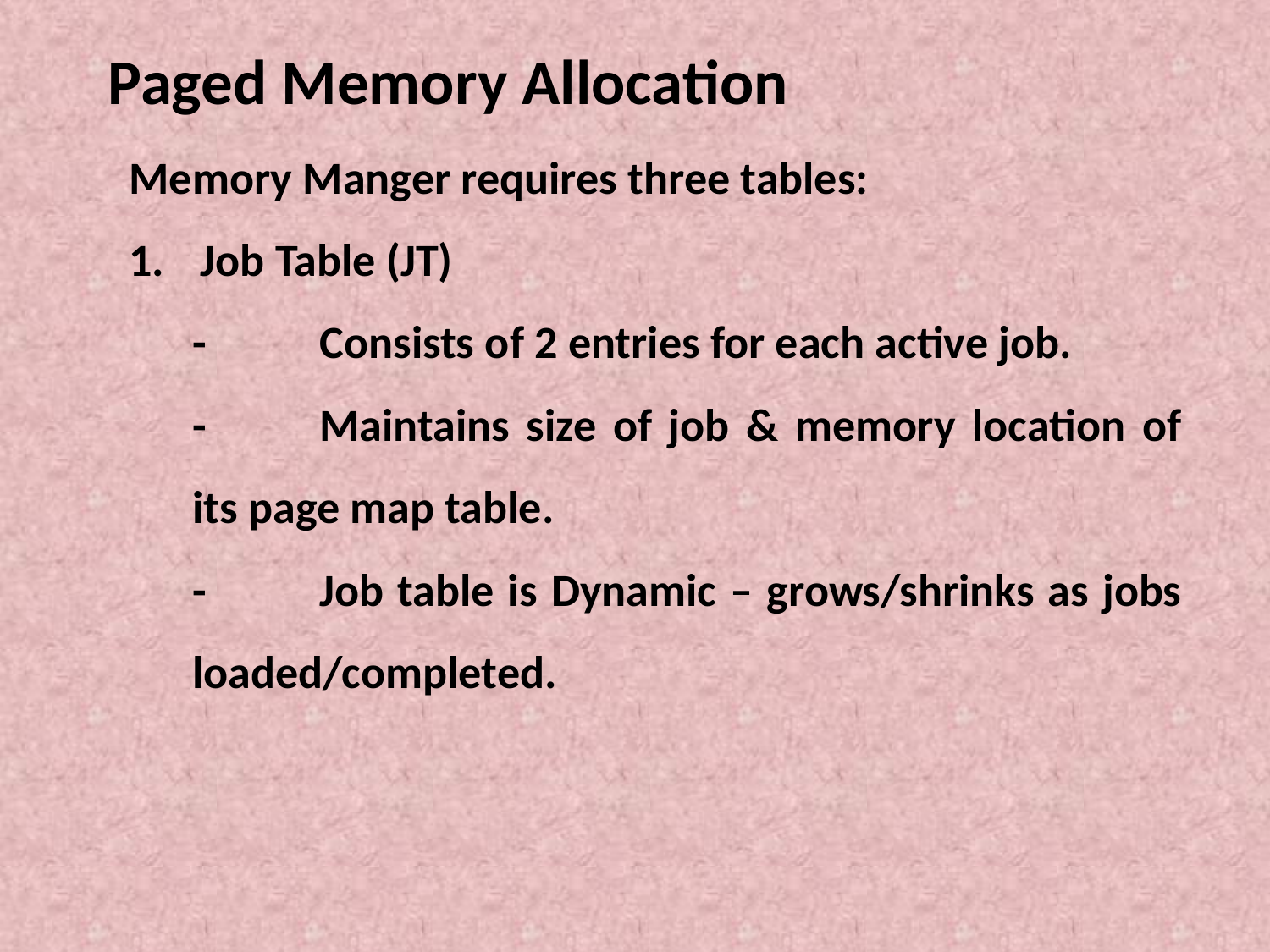

# Paged Memory Allocation
Memory Manger requires three tables:
Job Table (JT)
	-	Consists of 2 entries for each active job.
	-	Maintains size of job & memory location of its page map table.
	-	Job table is Dynamic – grows/shrinks as jobs loaded/completed.